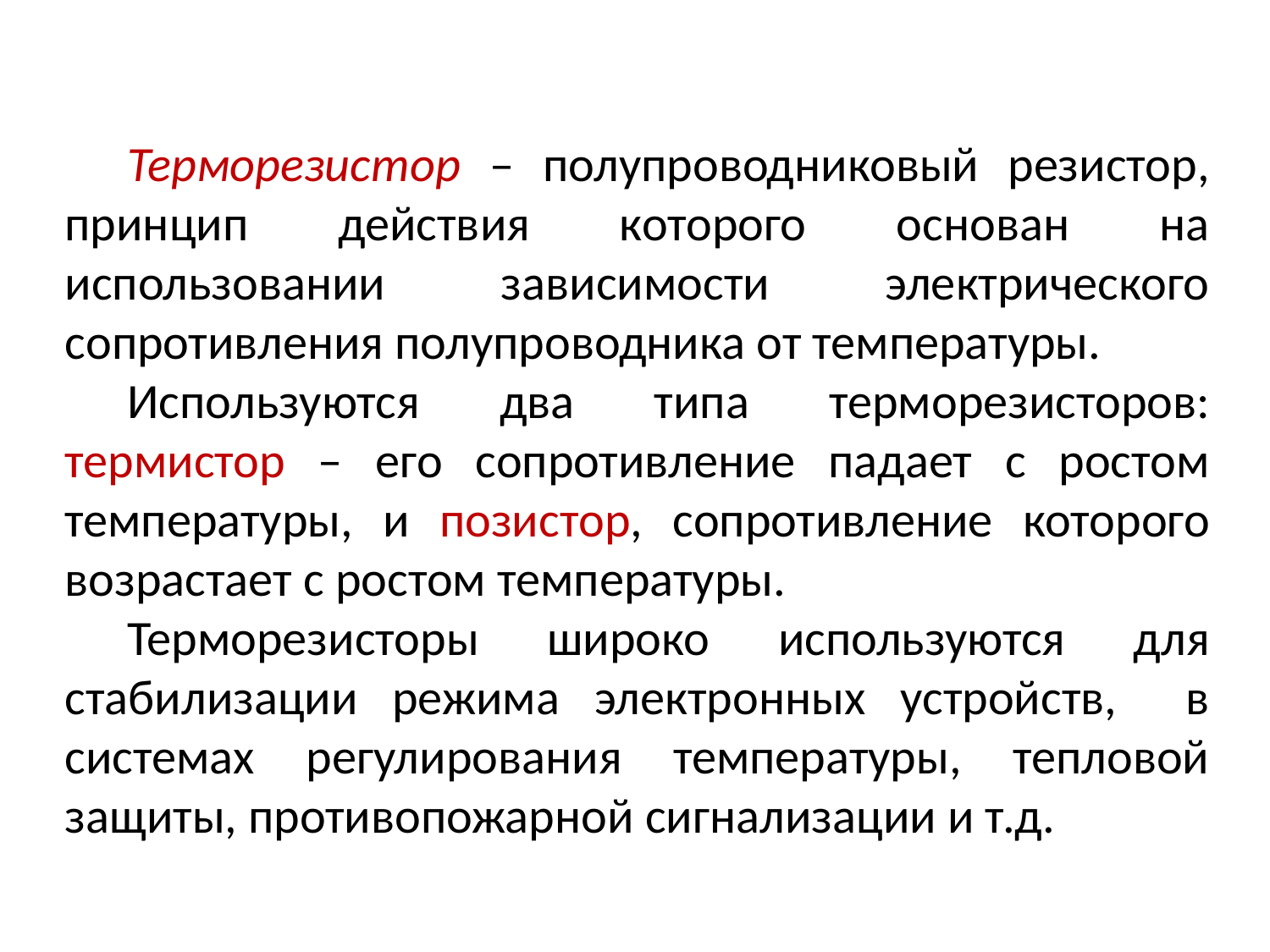

Терморезистор – полупроводниковый резистор, принцип действия которого основан на использовании зависимости электрического сопротивления полупроводника от температуры.
Используются два типа терморезисторов: термистор – его сопротивление падает с ростом температуры, и позистор, сопротивление которого возрастает с ростом температуры.
Терморезисторы широко используются для стабилизации режима электронных устройств,  в системах регулирования температуры, тепловой защиты, противопожарной сигнализации и т.д.